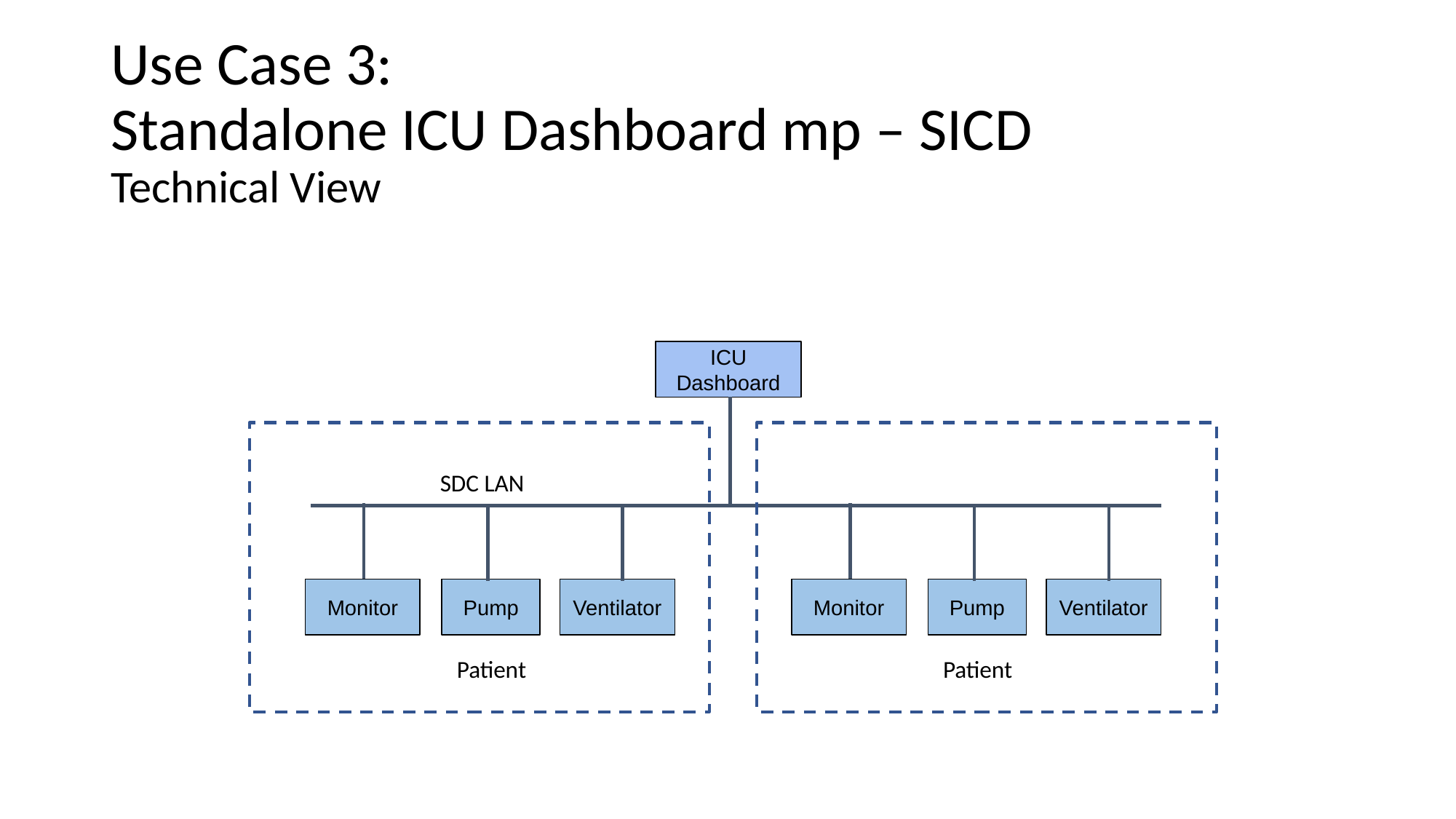

# Use Case 3: Standalone ICU Dashboard mp – SICD Technical View
ICU Dashboard

SDC LAN
Monitor
Pump
Ventilator
Monitor
Pump
Ventilator
Patient
Patient